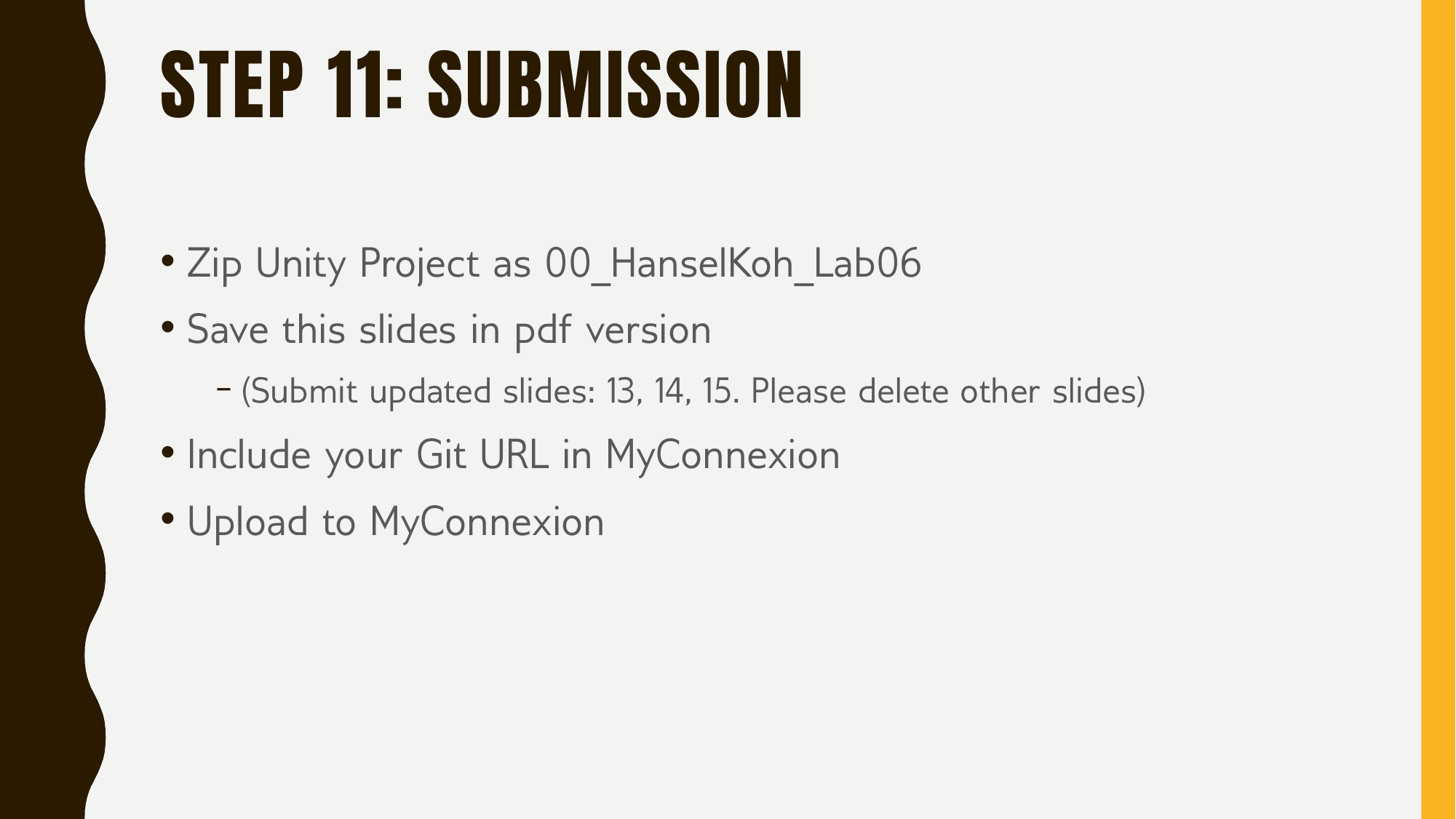

# Step 11: Submission
Zip Unity Project as 00_HanselKoh_Lab06
Save this slides in pdf version
(Submit updated slides: 13, 14, 15. Please delete other slides)
Include your Git URL in MyConnexion
Upload to MyConnexion